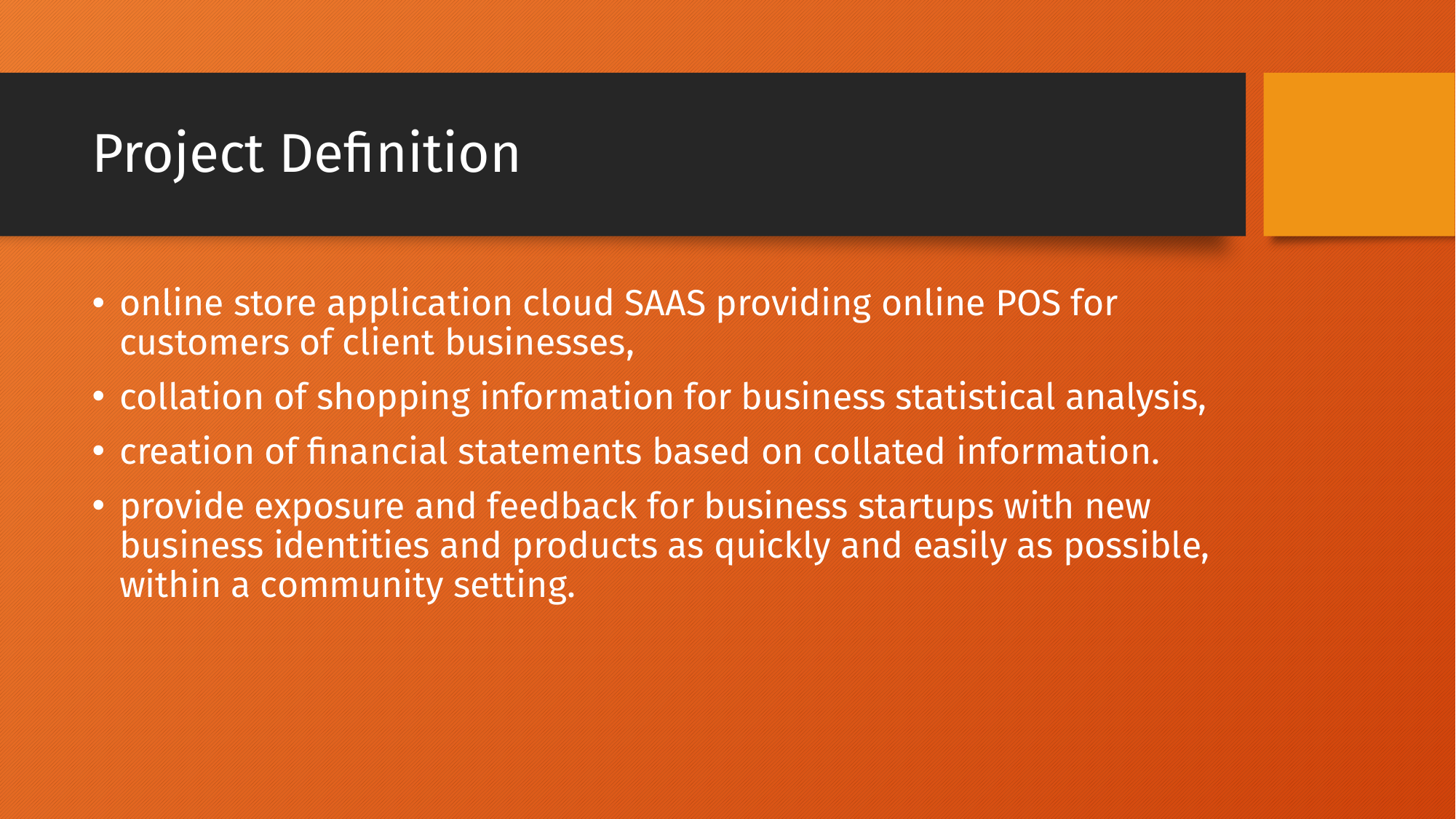

# Project Definition
online store application cloud SAAS providing online POS for customers of client businesses,
collation of shopping information for business statistical analysis,
creation of financial statements based on collated information.
provide exposure and feedback for business startups with new business identities and products as quickly and easily as possible, within a community setting.